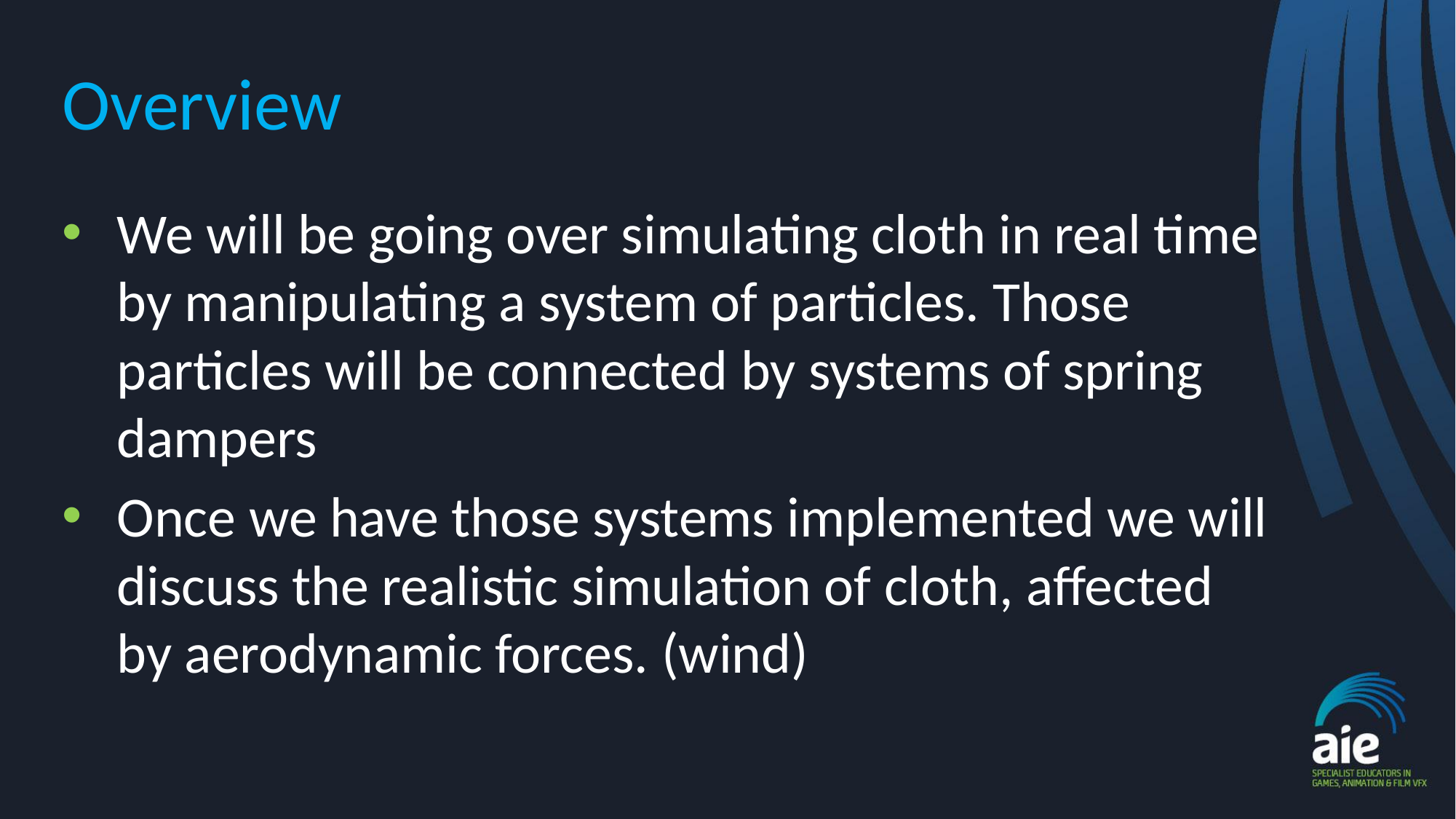

# Overview
We will be going over simulating cloth in real time by manipulating a system of particles. Those particles will be connected by systems of spring dampers
Once we have those systems implemented we will discuss the realistic simulation of cloth, affected by aerodynamic forces. (wind)